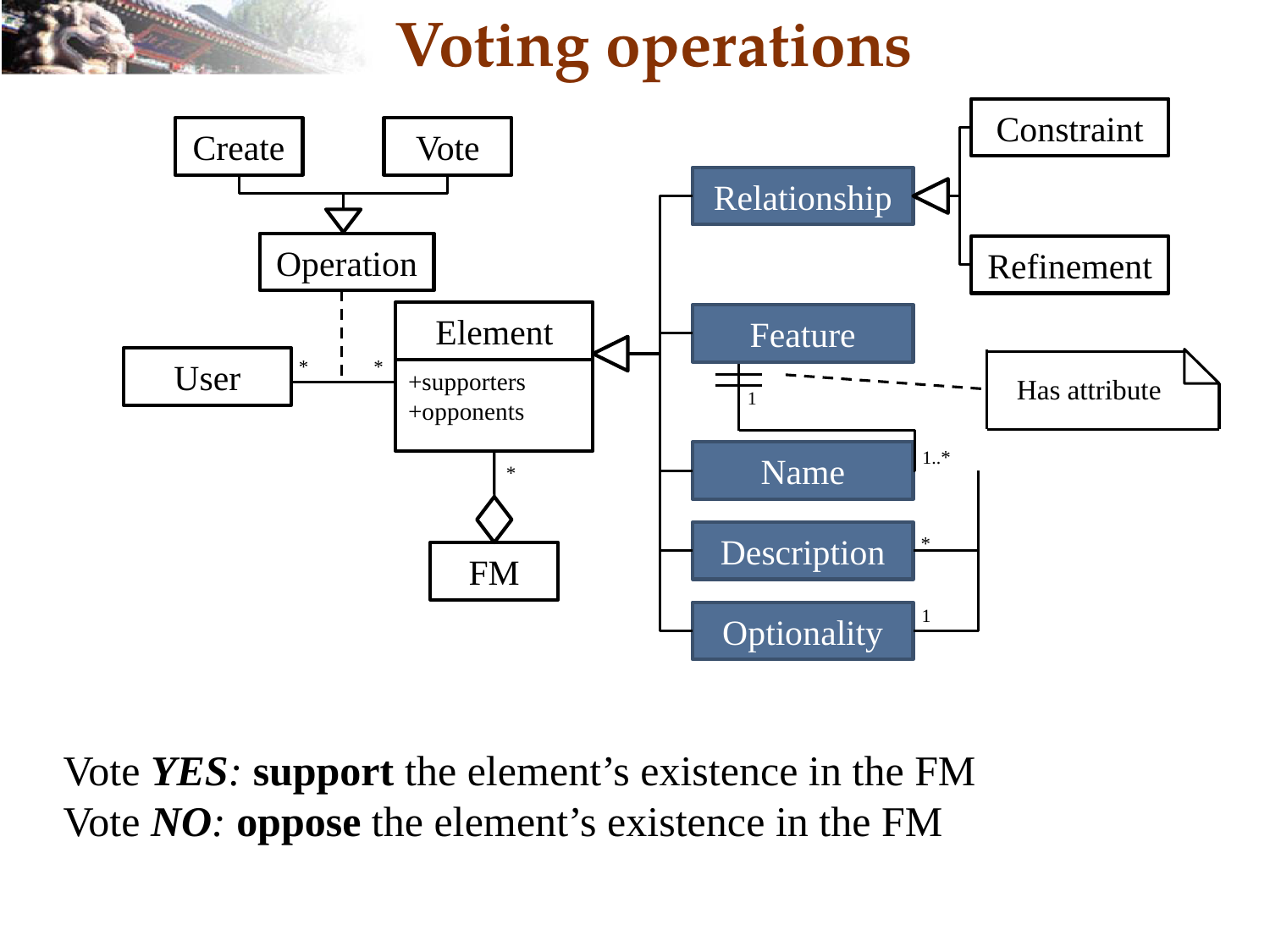

# Voting operations
Constraint
Create
Vote
Relationship

Operation
Refinement
Element
Feature

User
*
*

+supporters
+opponents
Has attribute
1
1..*
Name
*

Description
*
FM
1
Optionality
Vote YES: support the element’s existence in the FM
Vote NO: oppose the element’s existence in the FM